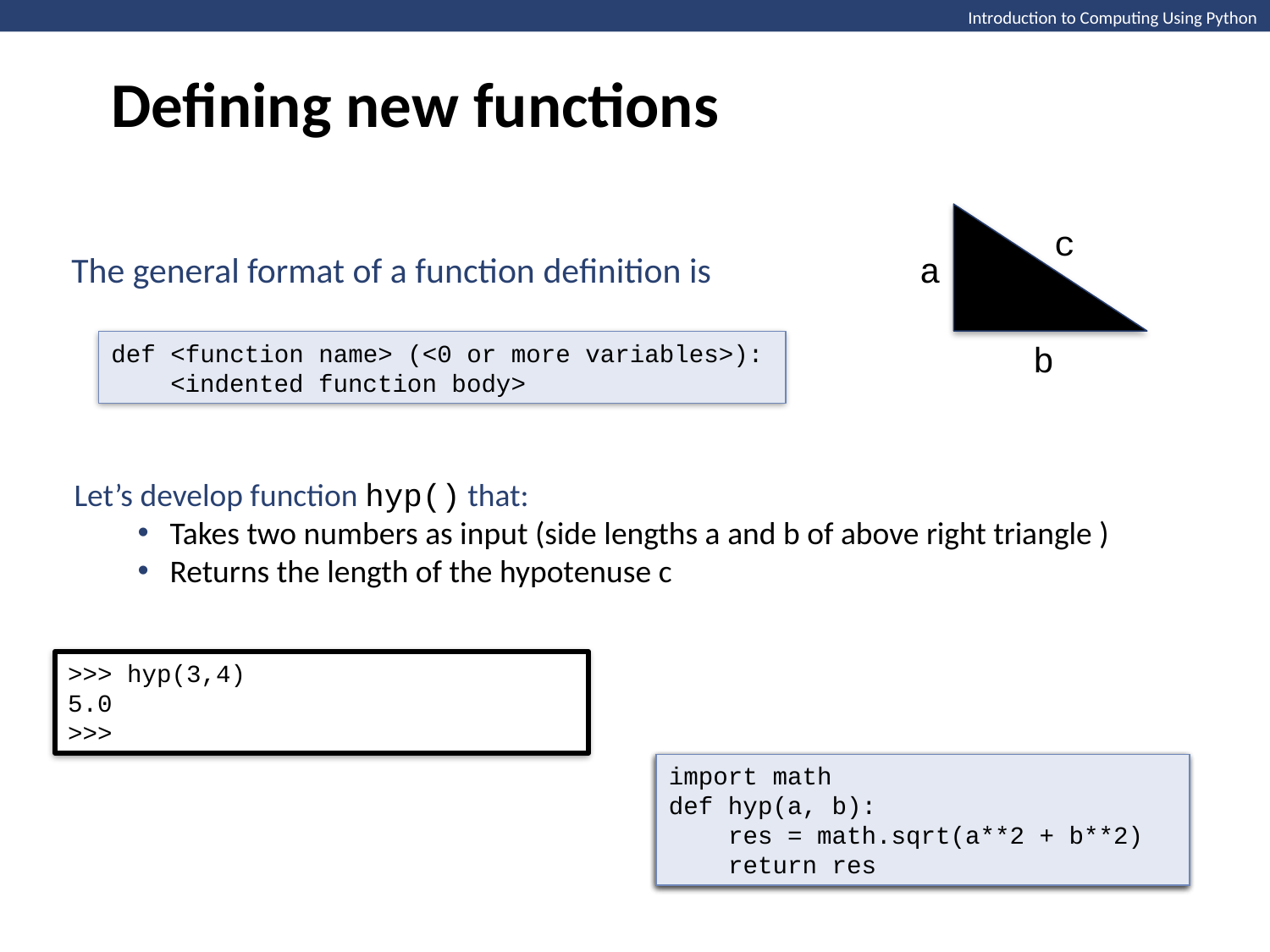

Defining new functions
Introduction to Computing Using Python

c
The general format of a function definition is
a
def <function name> (<0 or more variables>):
    <indented function body>
b
Let’s develop function hyp() that:
Takes two numbers as input (side lengths a and b of above right triangle )
Returns the length of the hypotenuse c
>>> hyp(3,4)
5.0
>>>

def hyp(a, b):

import math
def hyp(a, b):
    res = math.sqrt(a**2 + b**2)

import math
def hyp(a, b):
    res = math.sqrt(a**2 + b**2)
    return res